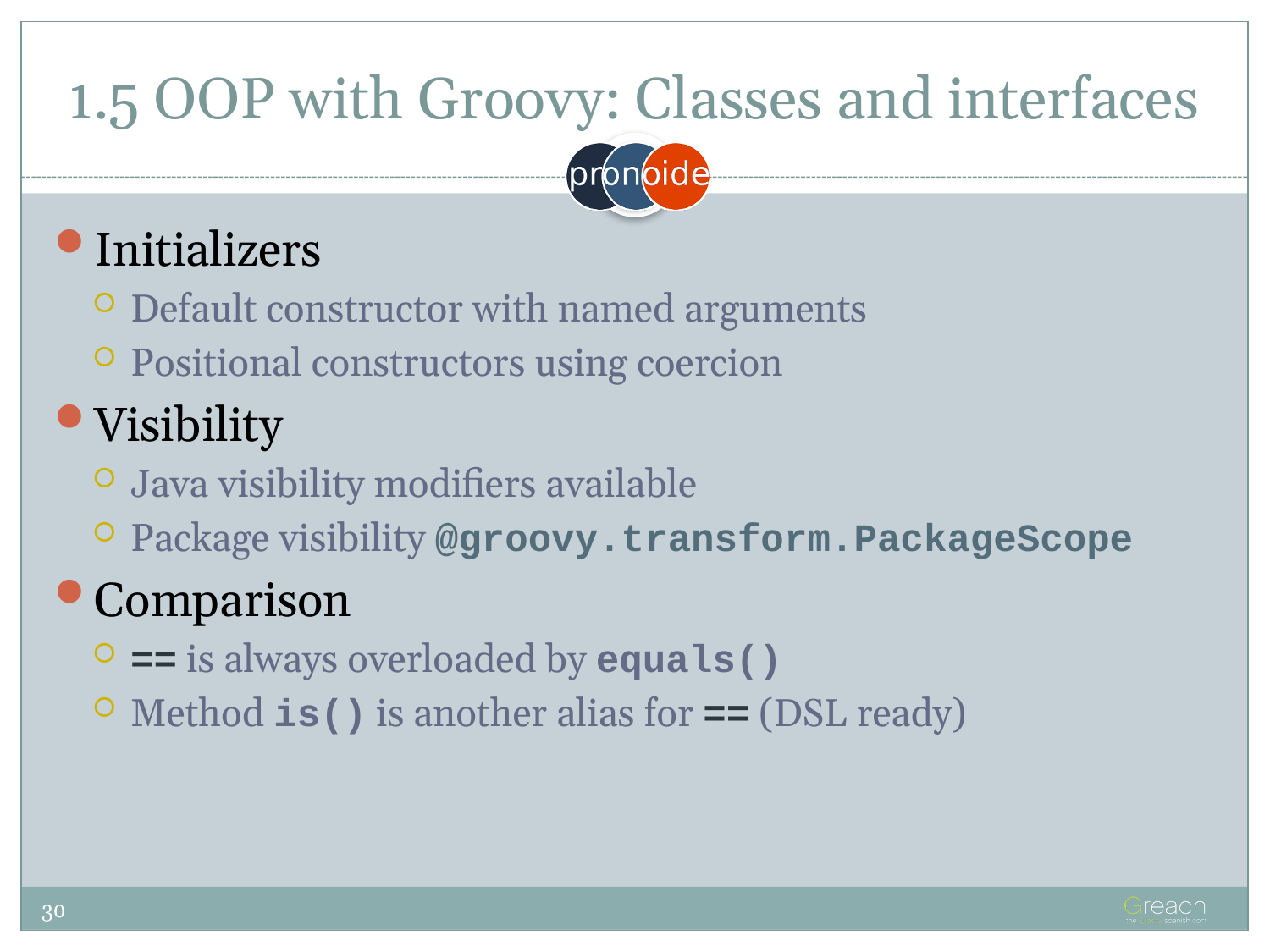

# 1.5 OOP with Groovy: Classes and interfaces
Initializers
Default constructor with named arguments
Positional constructors using coercion
Visibility
Java visibility modifiers available
Package visibility @groovy.transform.PackageScope
Comparison
== is always overloaded by equals()
Method is() is another alias for == (DSL ready)